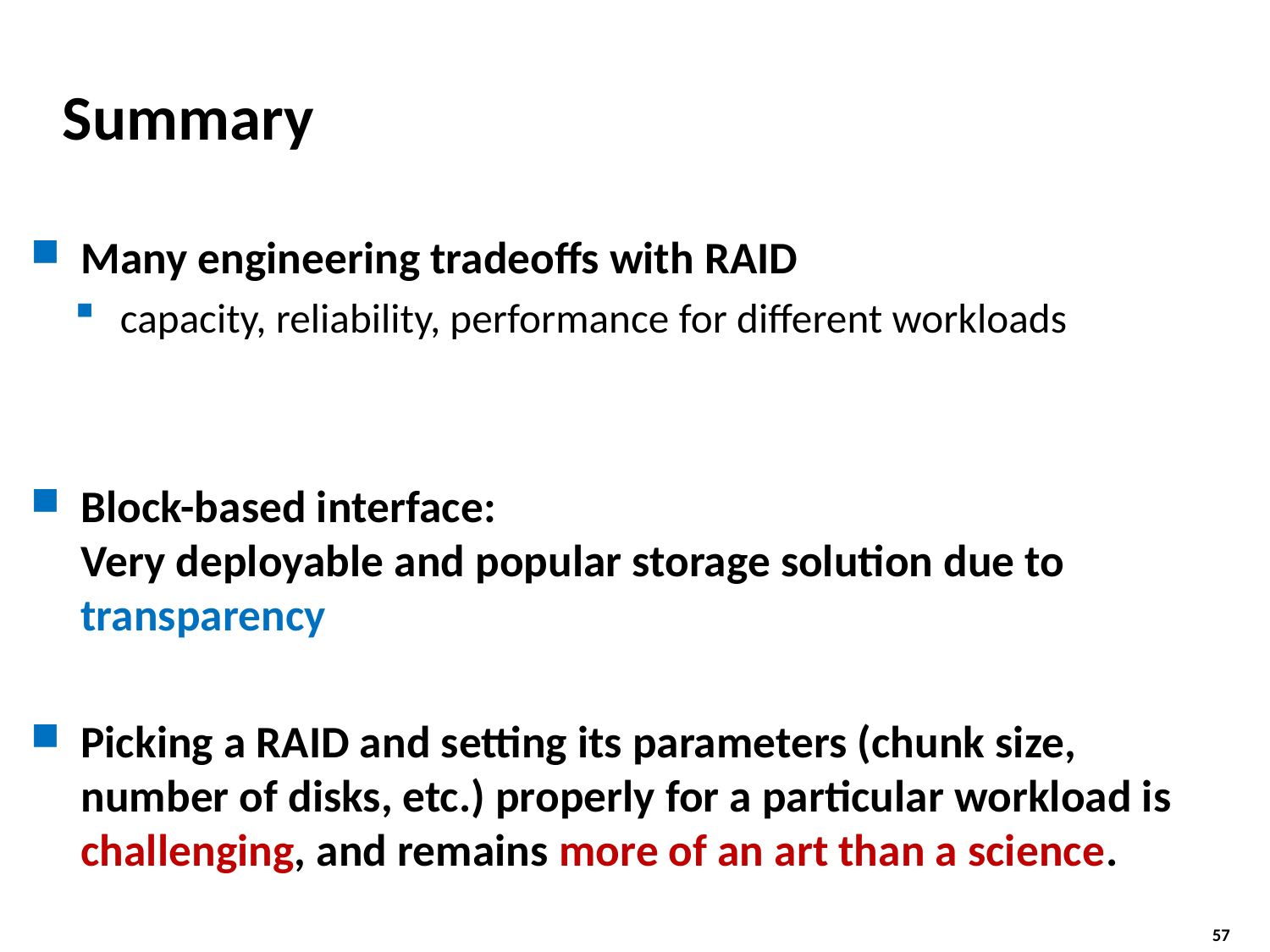

# Summary
Many engineering tradeoffs with RAID
capacity, reliability, performance for different workloads

Block-based interface:
Very deployable and popular storage solution due to transparency

Picking a RAID and setting its parameters (chunk size, number of disks, etc.) properly for a particular workload is challenging, and remains more of an art than a science.